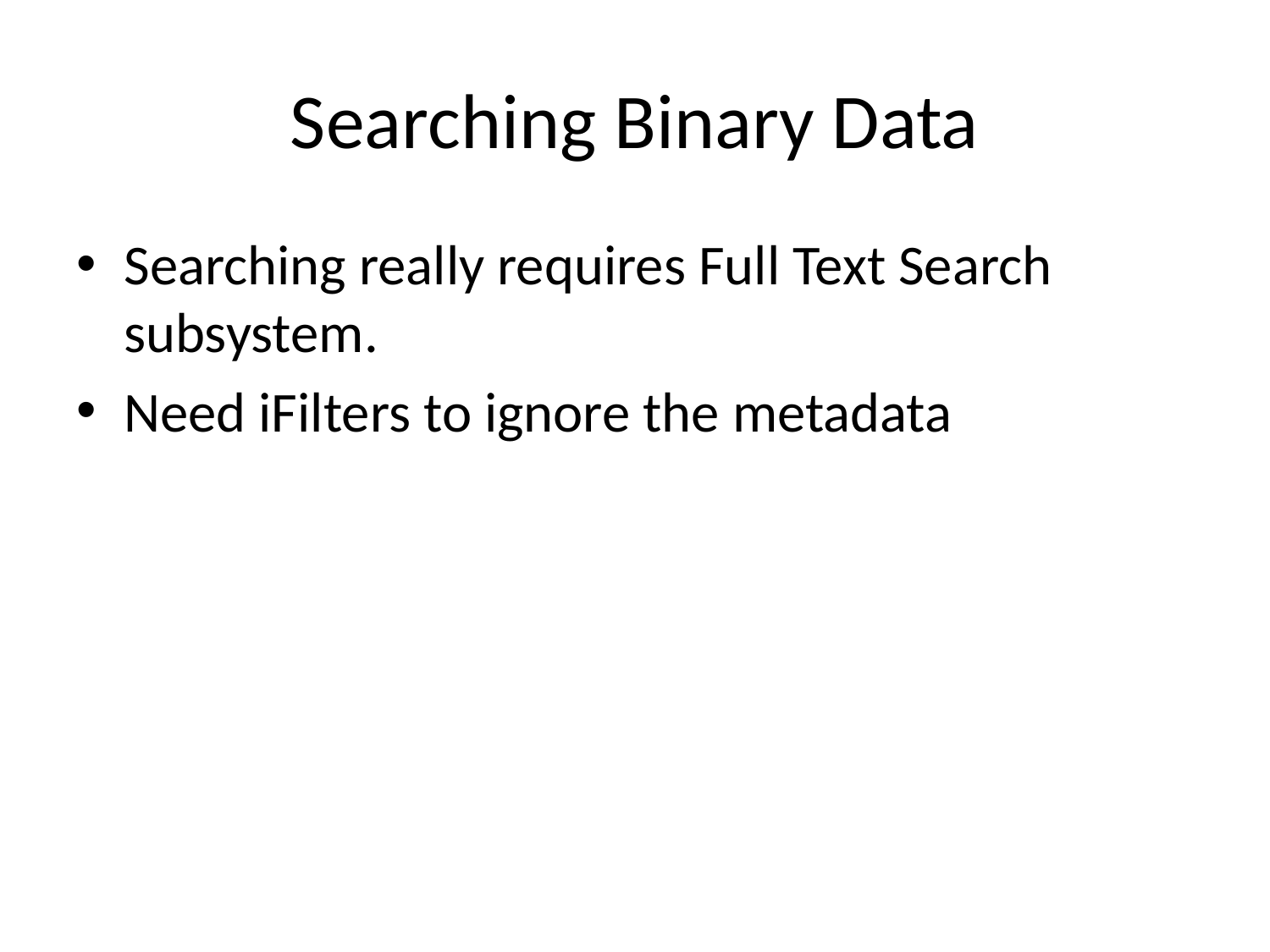

# Searching Binary Data
Searching really requires Full Text Search subsystem.
Need iFilters to ignore the metadata